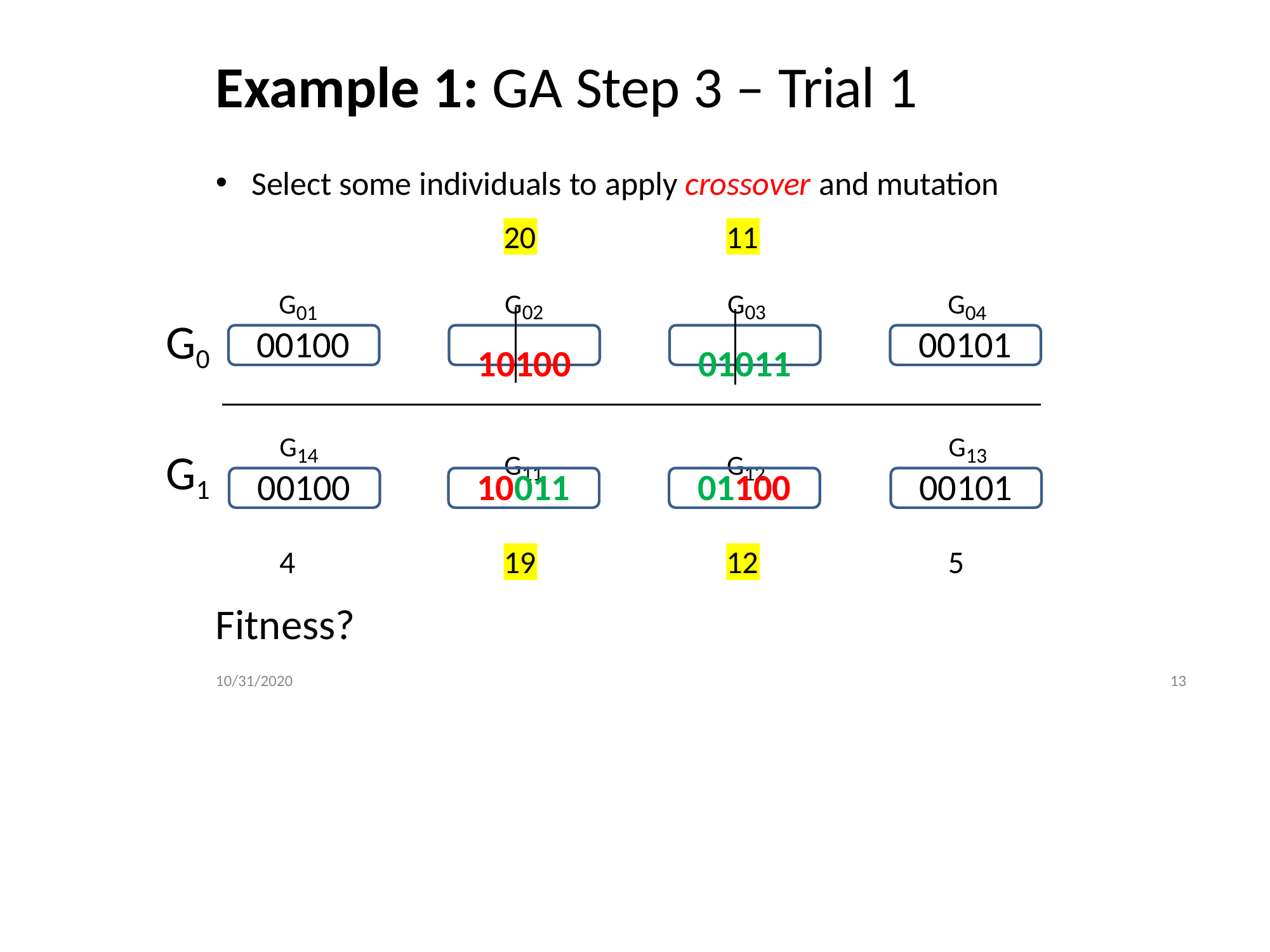

# Example 1: GA Step 3 – Trial 1
Select some individuals to apply crossover and mutation
20
11
G02
10100

G11
G03
01011

G12
G01
G04

G0
00100
00101

G14
G13
G1
00100
10011
01100
00101

4
5
19
12
Fitness?
10/31/2020
13